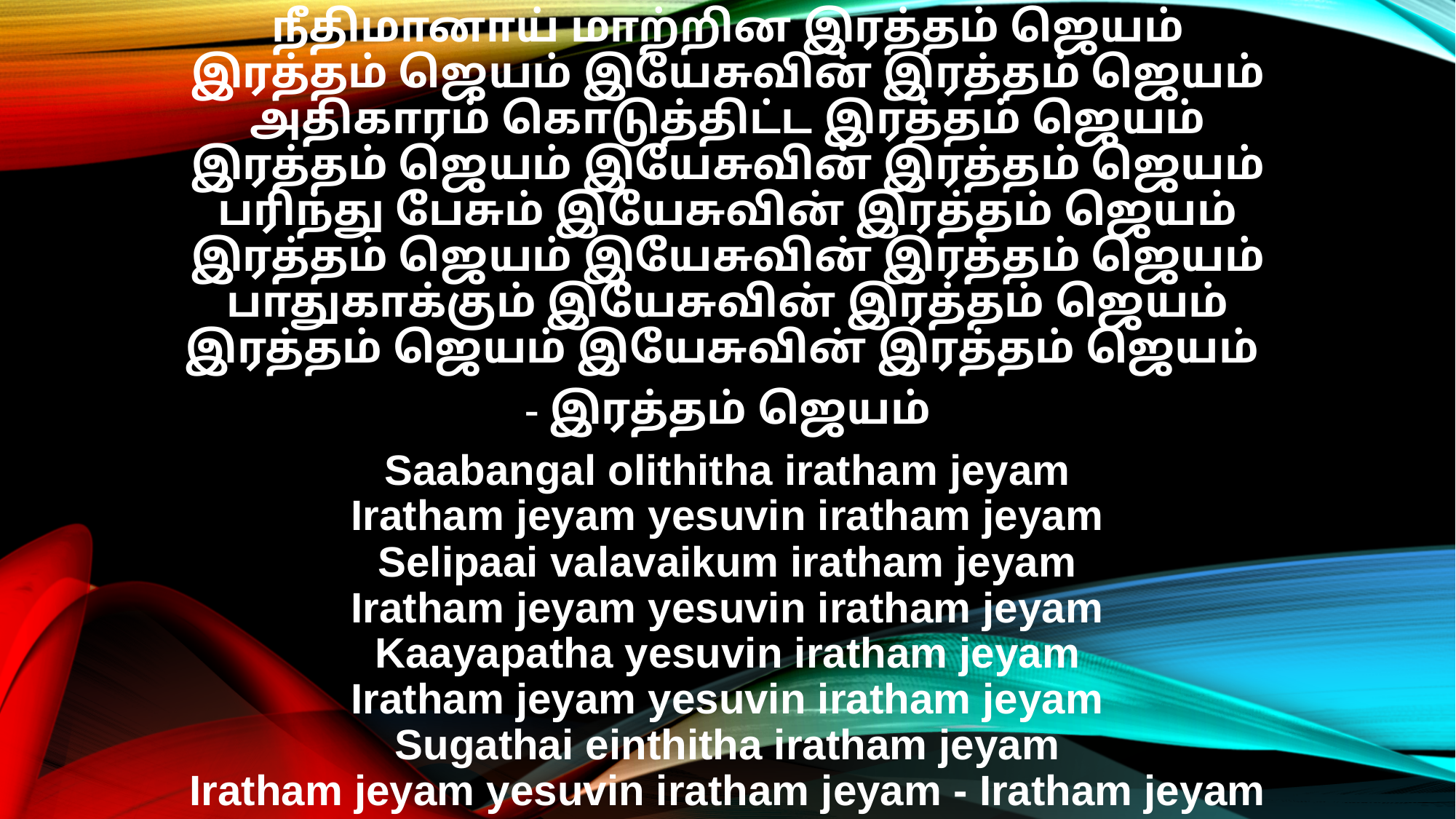

நீதிமானாய் மாற்றின இரத்தம் ஜெயம்
இரத்தம் ஜெயம் இயேசுவின் இரத்தம் ஜெயம்
அதிகாரம் கொடுத்திட்ட இரத்தம் ஜெயம்
இரத்தம் ஜெயம் இயேசுவின் இரத்தம் ஜெயம்
பரிந்து பேசும் இயேசுவின் இரத்தம் ஜெயம்
இரத்தம் ஜெயம் இயேசுவின் இரத்தம் ஜெயம்
பாதுகாக்கும் இயேசுவின் இரத்தம் ஜெயம்
இரத்தம் ஜெயம் இயேசுவின் இரத்தம் ஜெயம்
- இரத்தம் ஜெயம்
Saabangal olithitha iratham jeyam
Iratham jeyam yesuvin iratham jeyam
Selipaai valavaikum iratham jeyam
Iratham jeyam yesuvin iratham jeyam
Kaayapatha yesuvin iratham jeyam
Iratham jeyam yesuvin iratham jeyam
Sugathai einthitha iratham jeyam
Iratham jeyam yesuvin iratham jeyam - Iratham jeyam